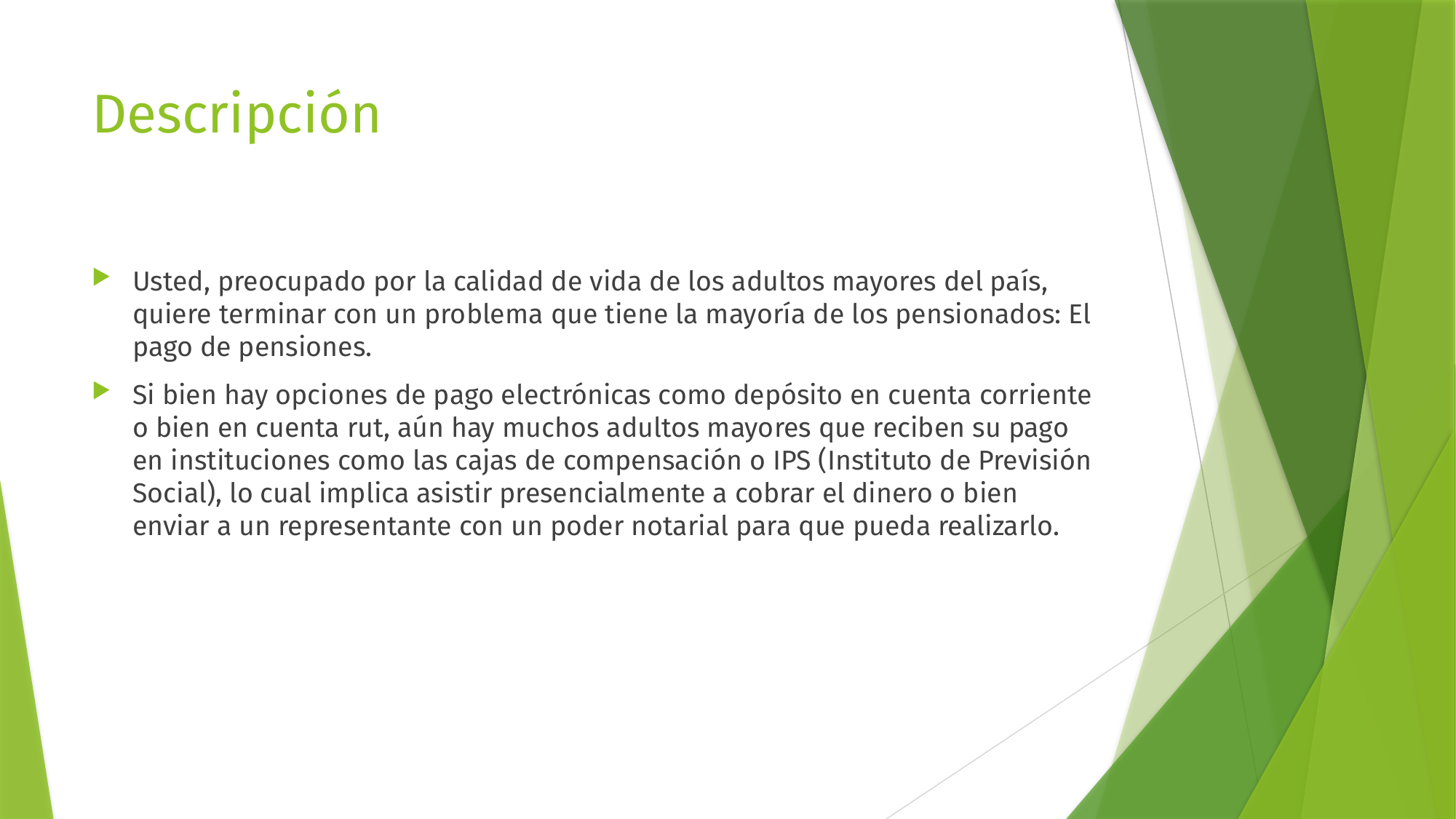

# Descripción
Usted, preocupado por la calidad de vida de los adultos mayores del país, quiere terminar con un problema que tiene la mayoría de los pensionados: El pago de pensiones.
Si bien hay opciones de pago electrónicas como depósito en cuenta corriente o bien en cuenta rut, aún hay muchos adultos mayores que reciben su pago en instituciones como las cajas de compensación o IPS (Instituto de Previsión Social), lo cual implica asistir presencialmente a cobrar el dinero o bien enviar a un representante con un poder notarial para que pueda realizarlo.